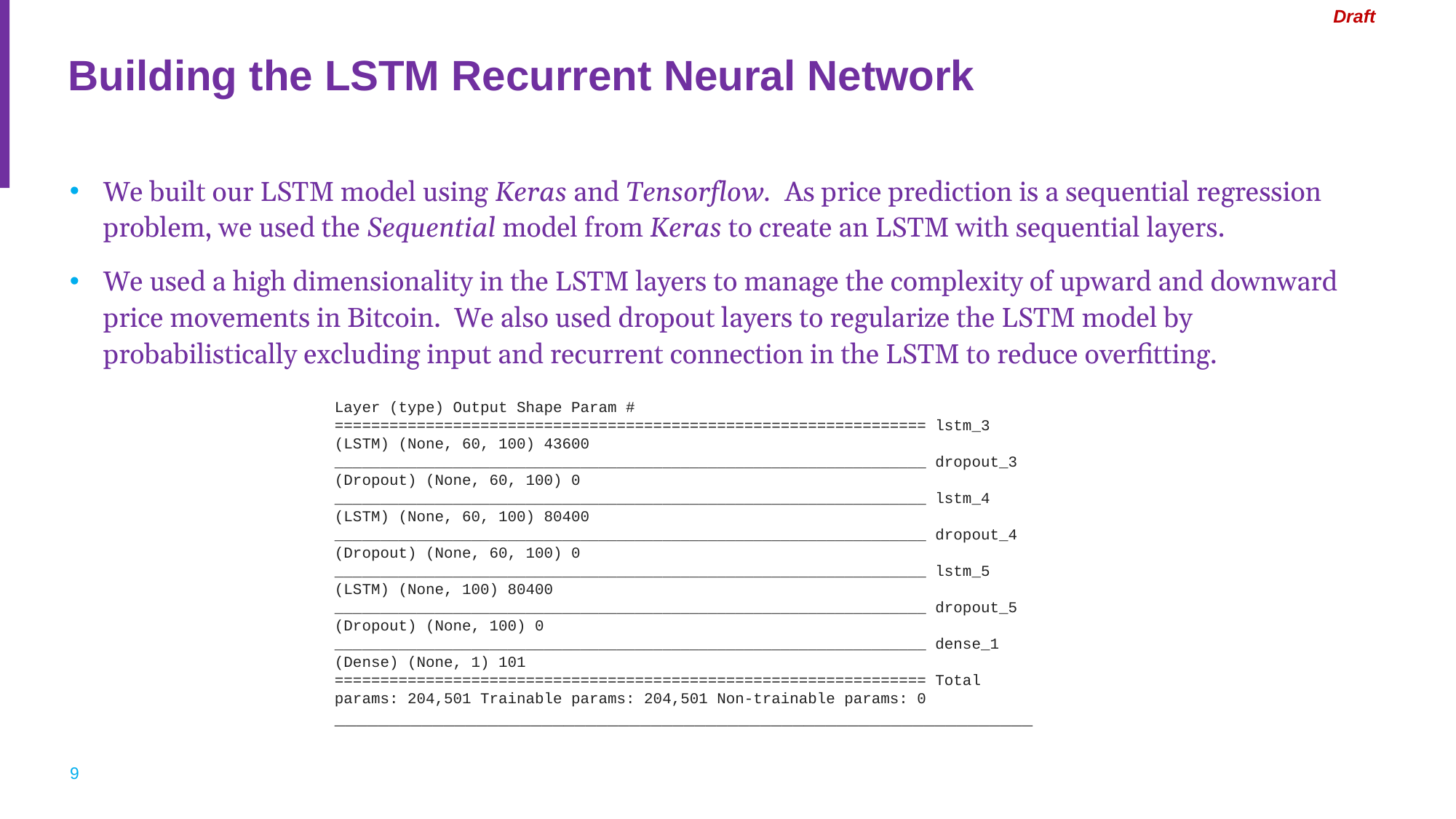

Draft
# Building the LSTM Recurrent Neural Network
We built our LSTM model using Keras and Tensorflow.  As price prediction is a sequential regression problem, we used the Sequential model from Keras to create an LSTM with sequential layers.
We used a high dimensionality in the LSTM layers to manage the complexity of upward and downward price movements in Bitcoin.  We also used dropout layers to regularize the LSTM model by probabilistically excluding input and recurrent connection in the LSTM to reduce overfitting.

Layer (type) Output Shape Param # ================================================================= lstm_3 (LSTM) (None, 60, 100) 43600 _________________________________________________________________ dropout_3 (Dropout) (None, 60, 100) 0 _________________________________________________________________ lstm_4 (LSTM) (None, 60, 100) 80400 _________________________________________________________________ dropout_4 (Dropout) (None, 60, 100) 0 _________________________________________________________________ lstm_5 (LSTM) (None, 100) 80400 _________________________________________________________________ dropout_5 (Dropout) (None, 100) 0 _________________________________________________________________ dense_1 (Dense) (None, 1) 101 ================================================================= Total params: 204,501 Trainable params: 204,501 Non-trainable params: 0 ________________________________________________________________